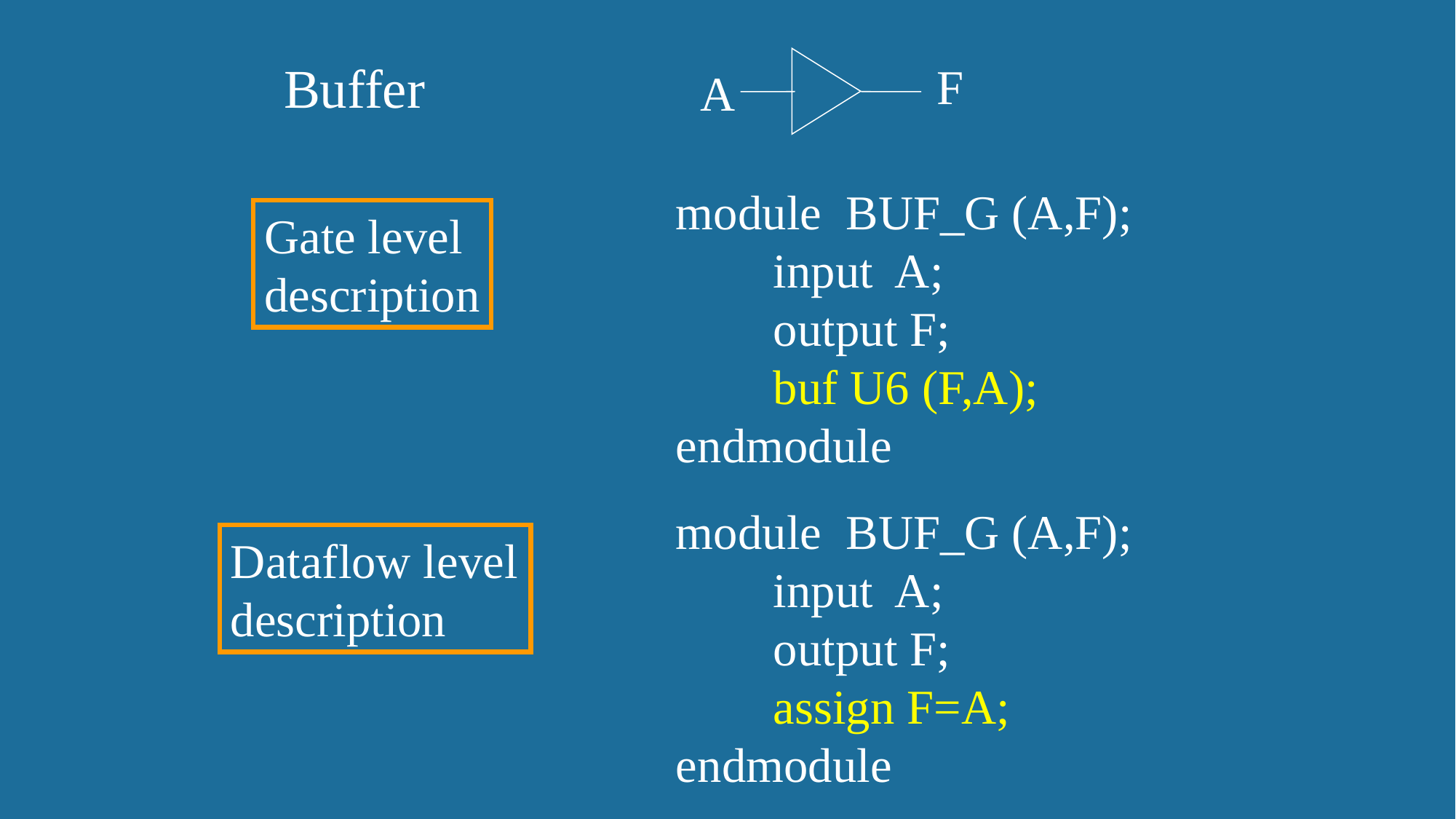

Buffer
F

A

module  BUF_G (A,F);
        input  A;
        output F;
        buf U6 (F,A);
endmodule
Gate level
description
module  BUF_G (A,F);
        input  A;
        output F;
        assign F=A;
endmodule
Dataflow level
description